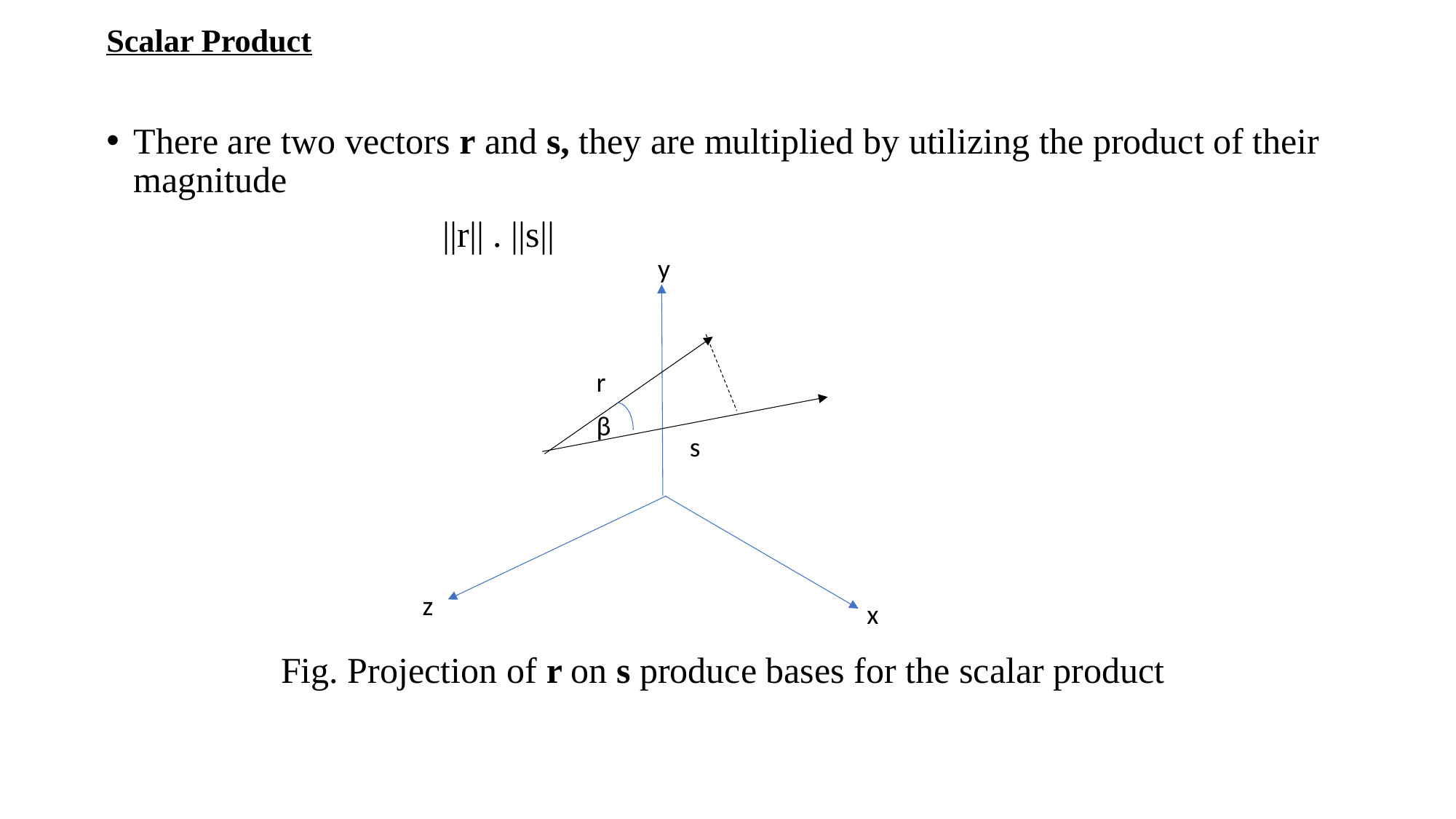

# Scalar Product
There are two vectors r and s, they are multiplied by utilizing the product of their magnitude
                                     ||r|| . ||s||

Fig. Projection of r on s produce bases for the scalar product

y
r
β

s
z
x